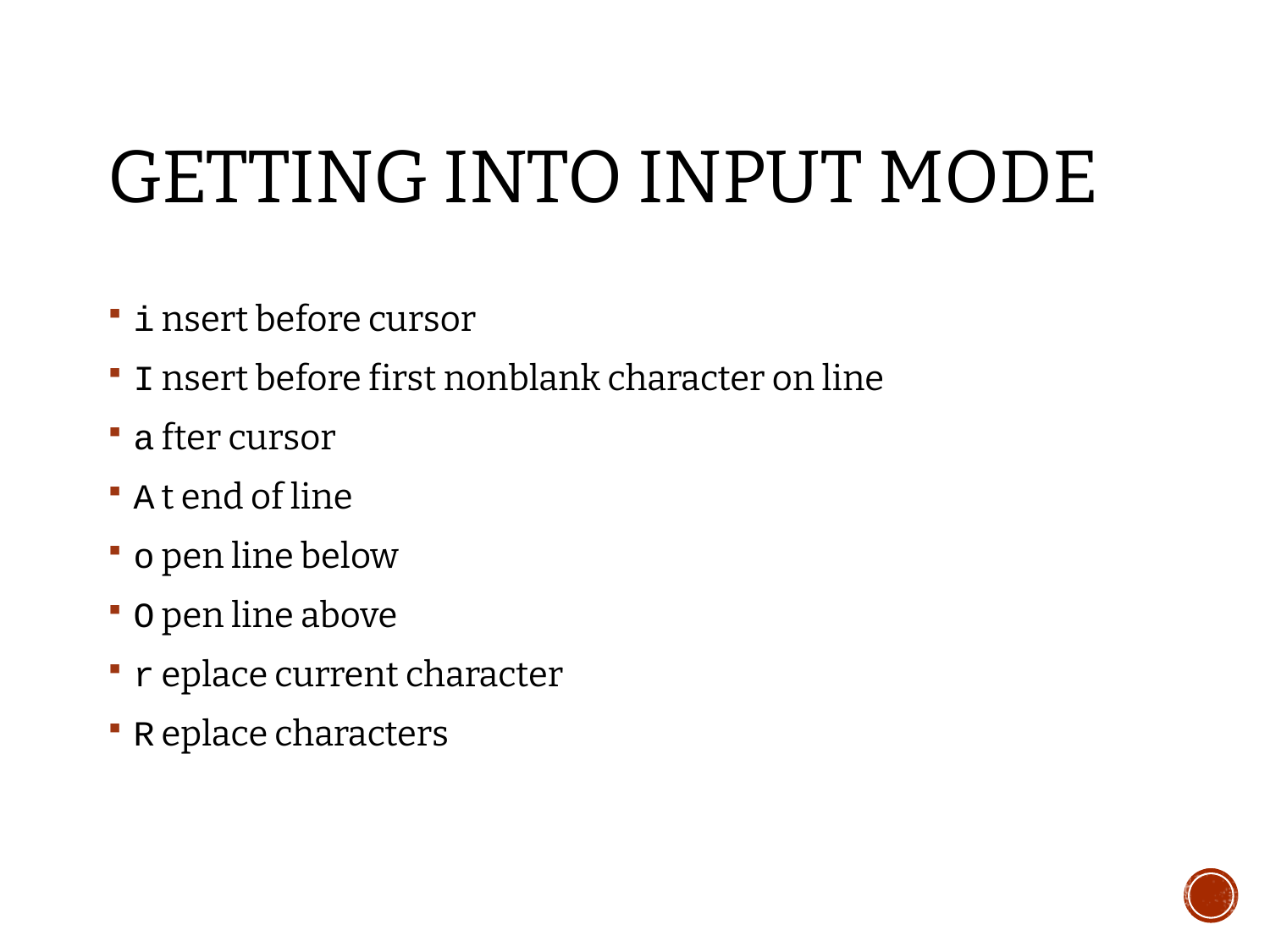

# Getting into Input Mode
i nsert before cursor
I nsert before first nonblank character on line
a fter cursor
A t end of line
o pen line below
O pen line above
r eplace current character
R eplace characters